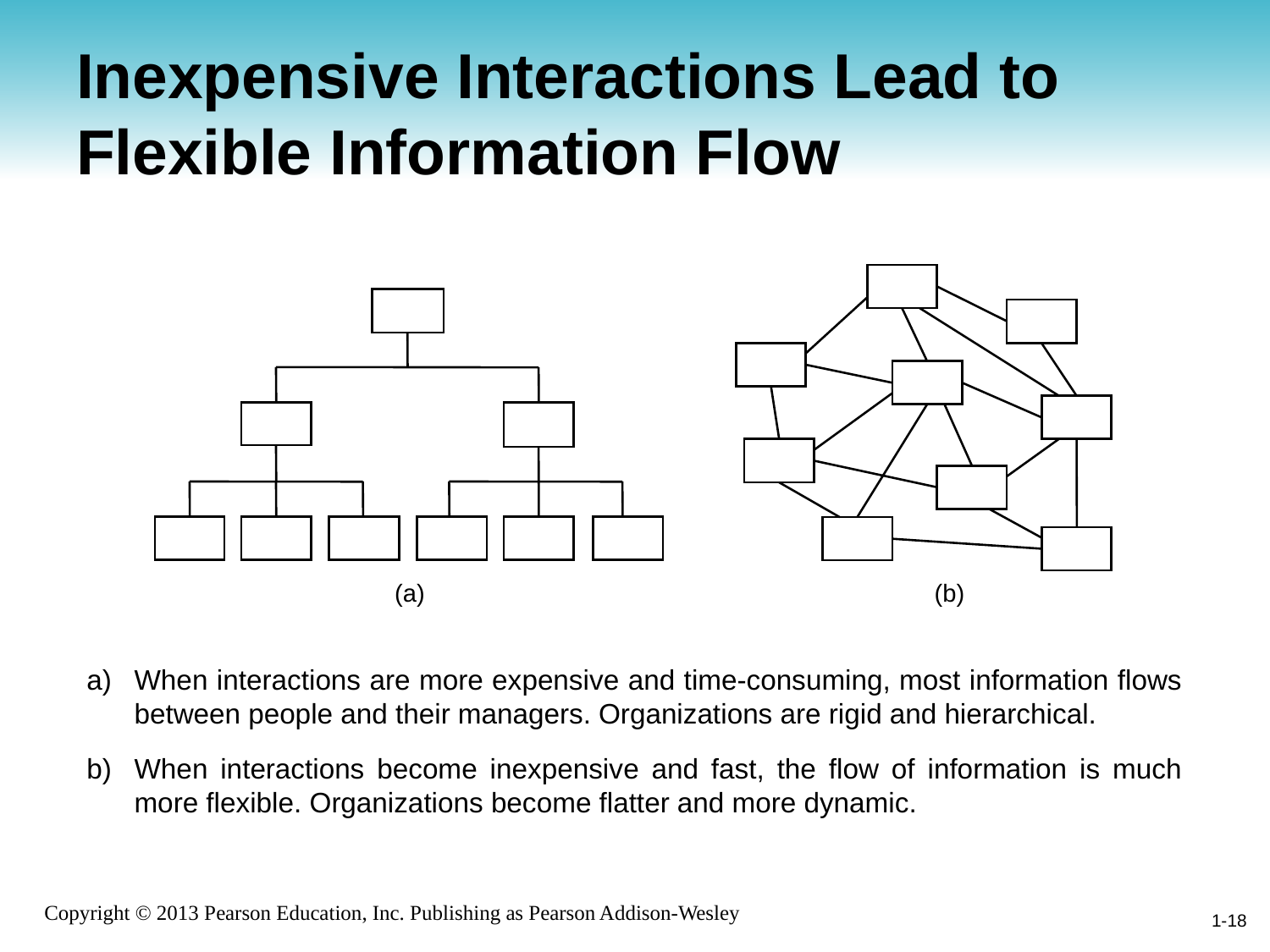

# Inexpensive Interactions Lead to Flexible Information Flow

(a)
(b)
When interactions are more expensive and time-consuming, most information flows between people and their managers. Organizations are rigid and hierarchical.
When interactions become inexpensive and fast, the flow of information is much more flexible. Organizations become flatter and more dynamic.
1-18